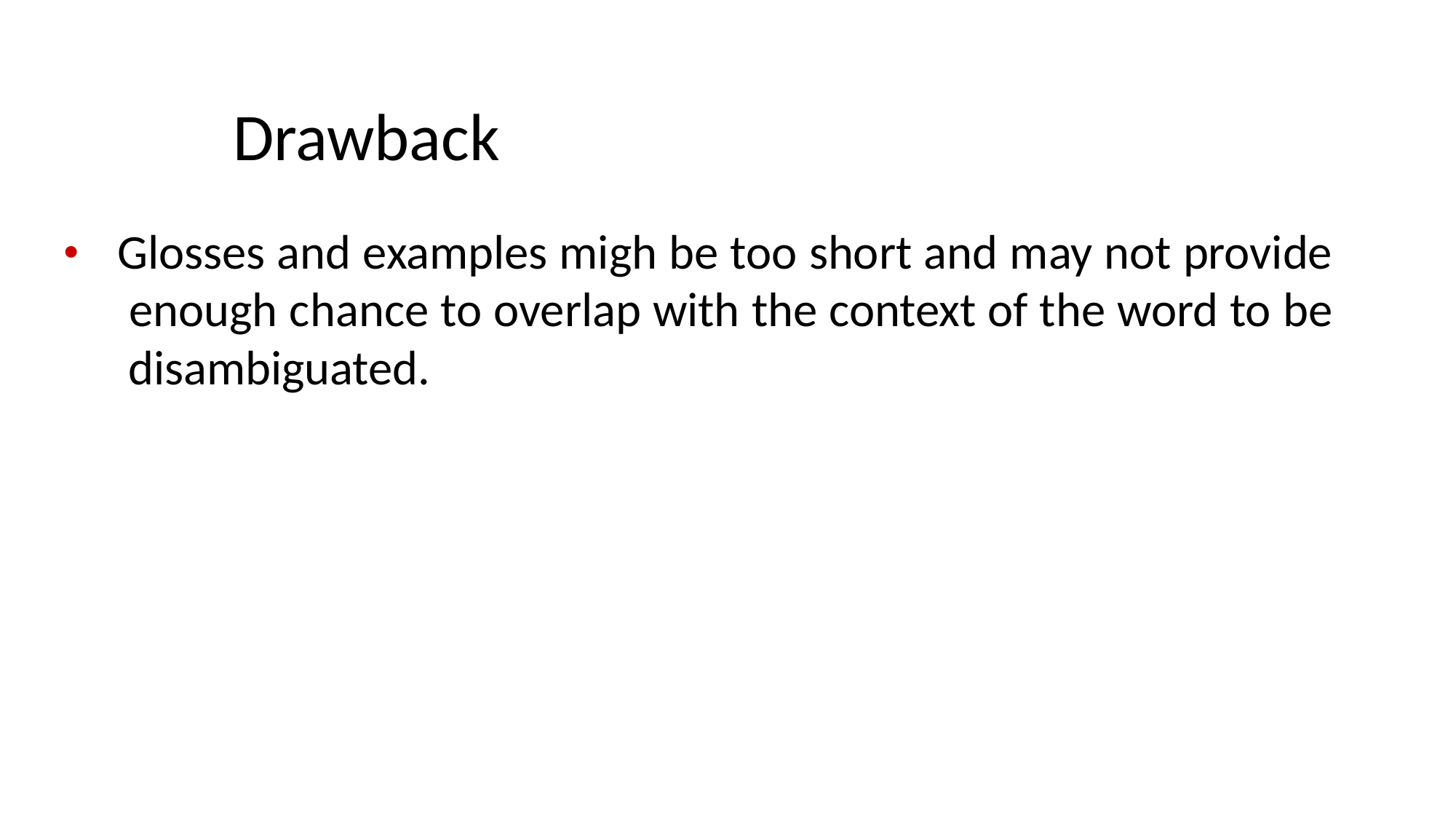

# Drawback
Glosses and examples migh be too short and may not provide  enough chance to overlap with the context of the word to be  disambiguated.